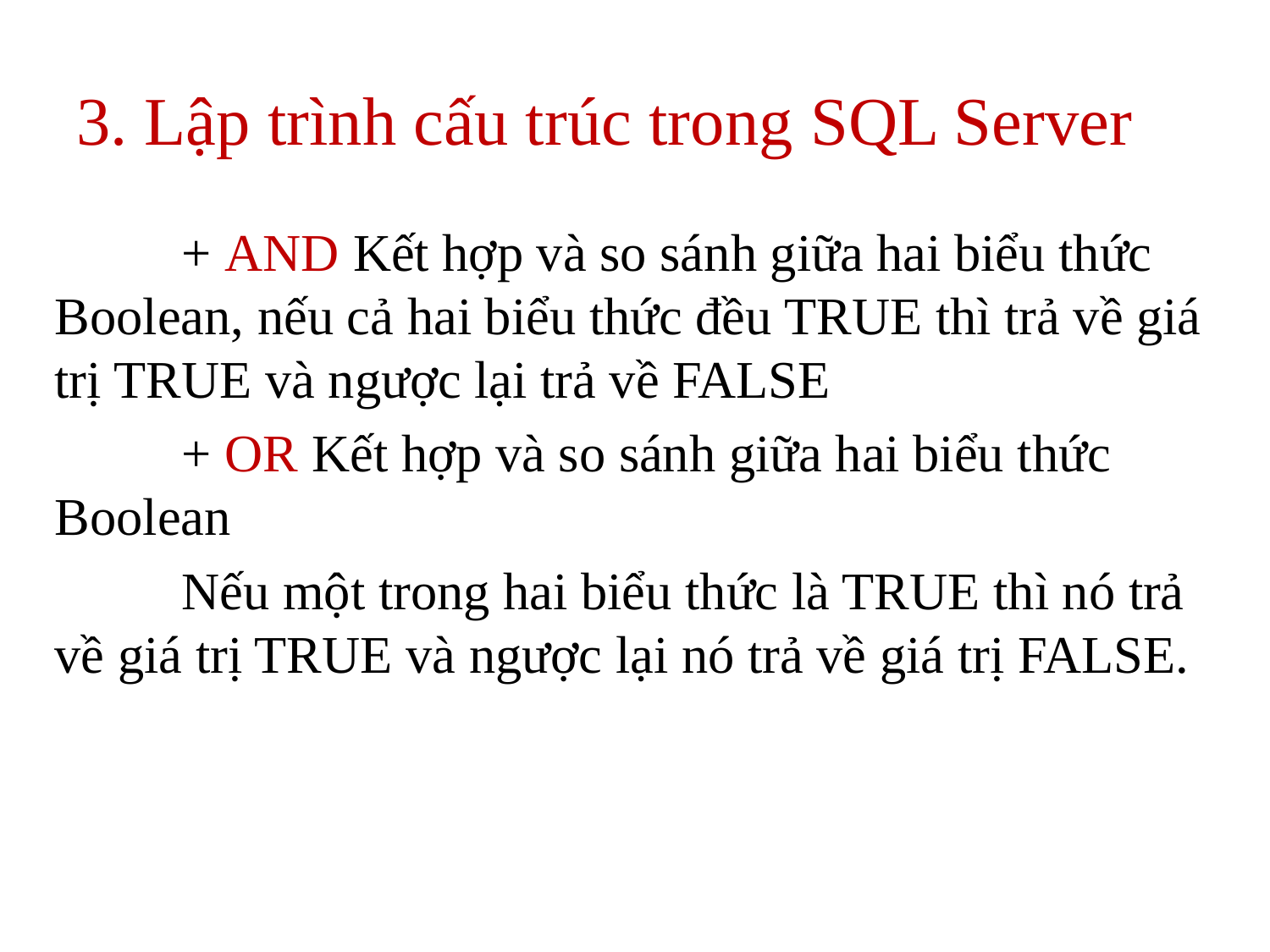

# 3. Lập trình cấu trúc trong SQL Server
	+ AND Kết hợp và so sánh giữa hai biểu thức Boolean, nếu cả hai biểu thức đều TRUE thì trả về giá trị TRUE và ngược lại trả về FALSE
	+ OR Kết hợp và so sánh giữa hai biểu thức Boolean
	Nếu một trong hai biểu thức là TRUE thì nó trả về giá trị TRUE và ngược lại nó trả về giá trị FALSE.